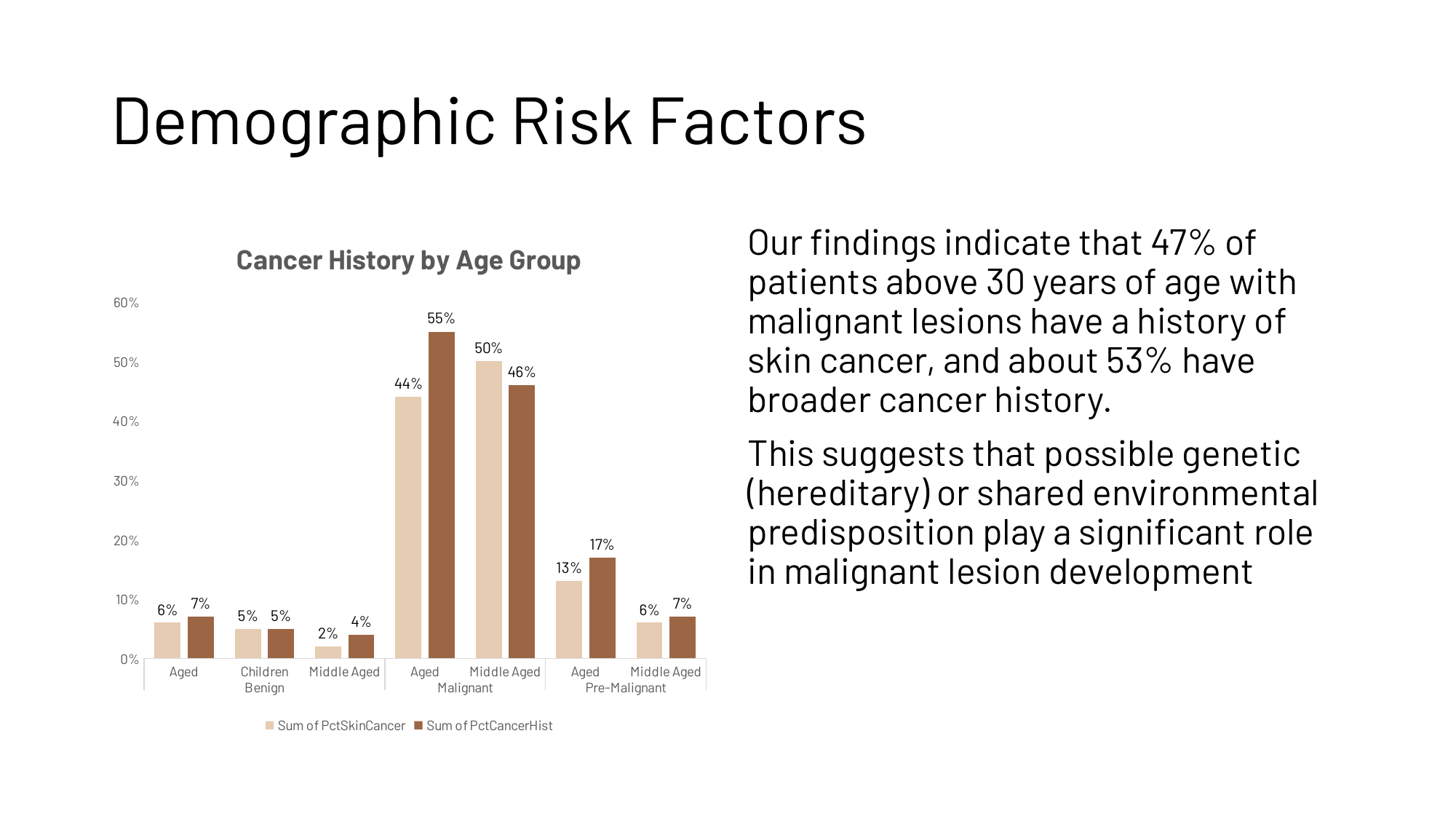

# Demographic Risk Factors

### Chart: Cancer History by Age Group

| Category | Sum of PctSkinCancer | Sum of PctCancerHist |
|---|---|---|
| Aged | 0.06 | 0.07 |
| Children | 0.05 | 0.05 |
| Middle Aged | 0.02 | 0.04 |
| Aged | 0.44 | 0.55 |
| Middle Aged | 0.5 | 0.46 |
| Aged | 0.13 | 0.17 |
| Middle Aged | 0.06 | 0.07 |
Our findings indicate that 47% of patients above 30 years of age with malignant lesions have a history of skin cancer, and about 53% have broader cancer history.
This suggests that possible genetic (hereditary) or shared environmental predisposition play a significant role in malignant lesion development